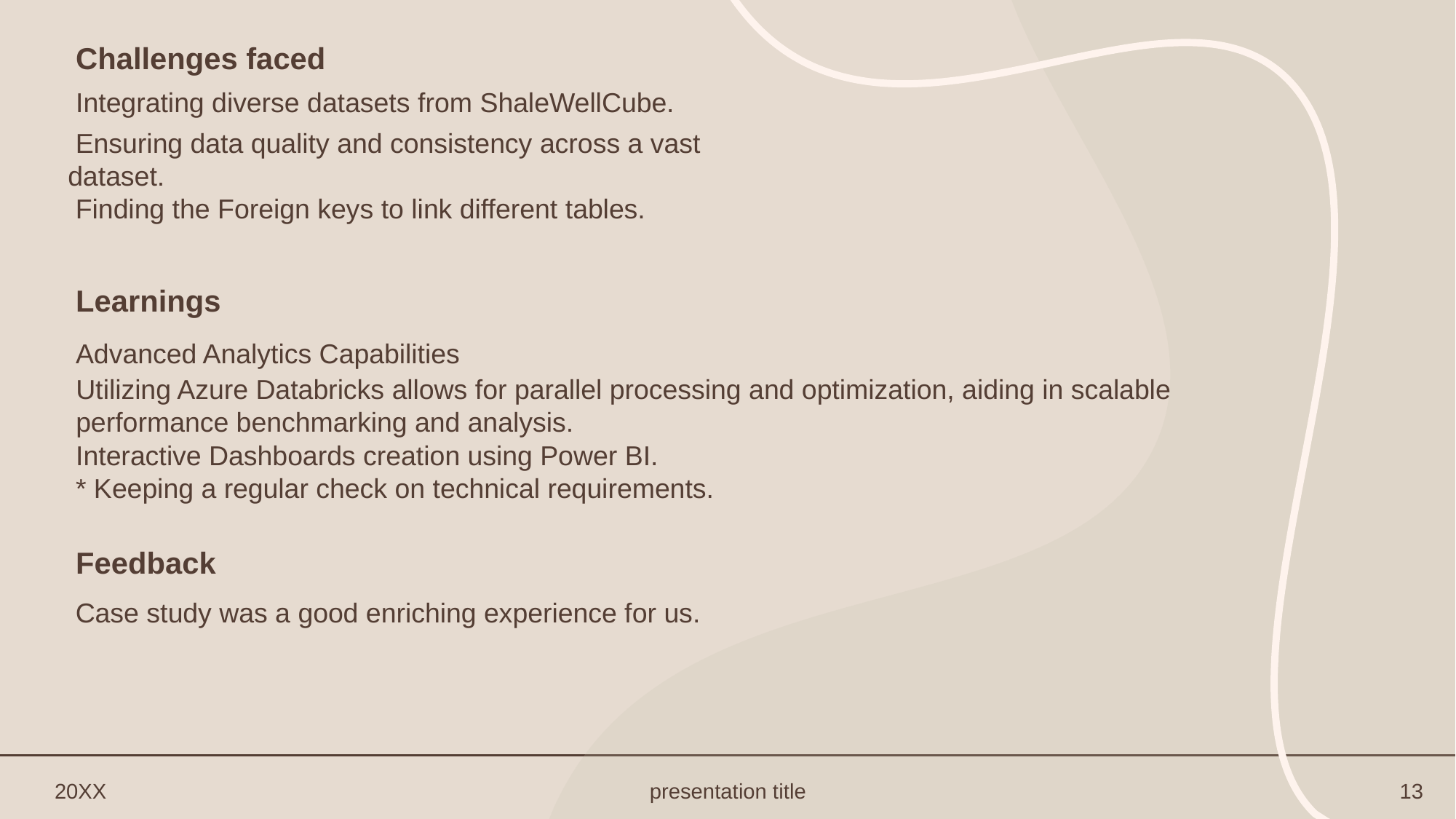

Challenges faced
Integrating diverse datasets from ShaleWellCube.
 Ensuring data quality and consistency across a vast dataset.
 Finding the Foreign keys to link different tables.
Learnings
Advanced Analytics Capabilities
Utilizing Azure Databricks allows for parallel processing and optimization, aiding in scalable performance benchmarking and analysis.
Interactive Dashboards creation using Power BI.
* Keeping a regular check on technical requirements.
Feedback
 Case study was a good enriching experience for us.
20XX
presentation title
13